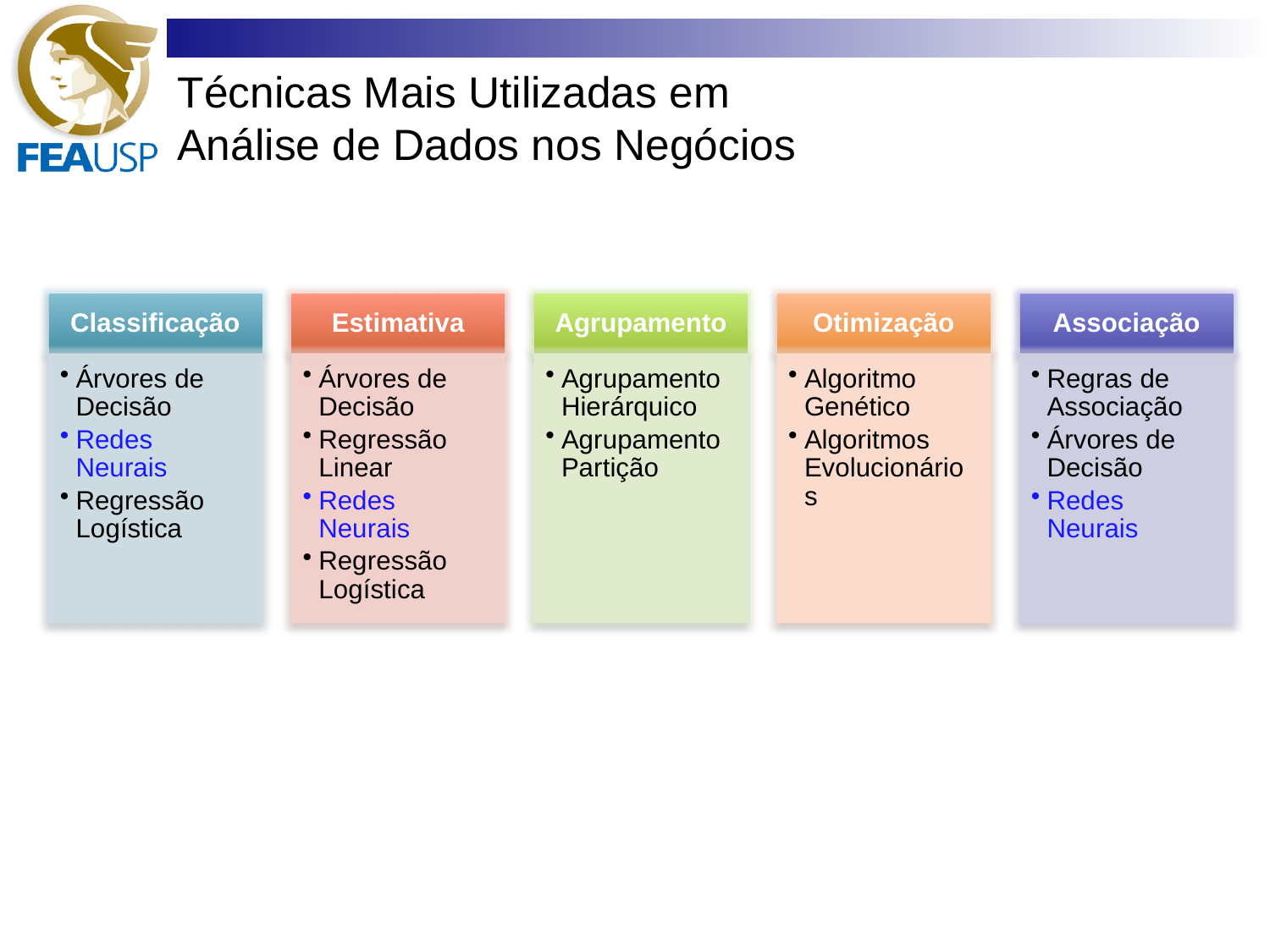

# Técnicas Mais Utilizadas em Análise de Dados nos Negócios
Classificação
Árvores de Decisão
Redes Neurais
Regressão Logística
Estimativa
Árvores de Decisão
Regressão Linear
Redes Neurais
Regressão Logística
Agrupamento
Agrupamento Hierárquico
Agrupamento Partição
Otimização
Algoritmo Genético
Algoritmos Evolucionários
Associação
Regras de Associação
Árvores de Decisão
Redes Neurais